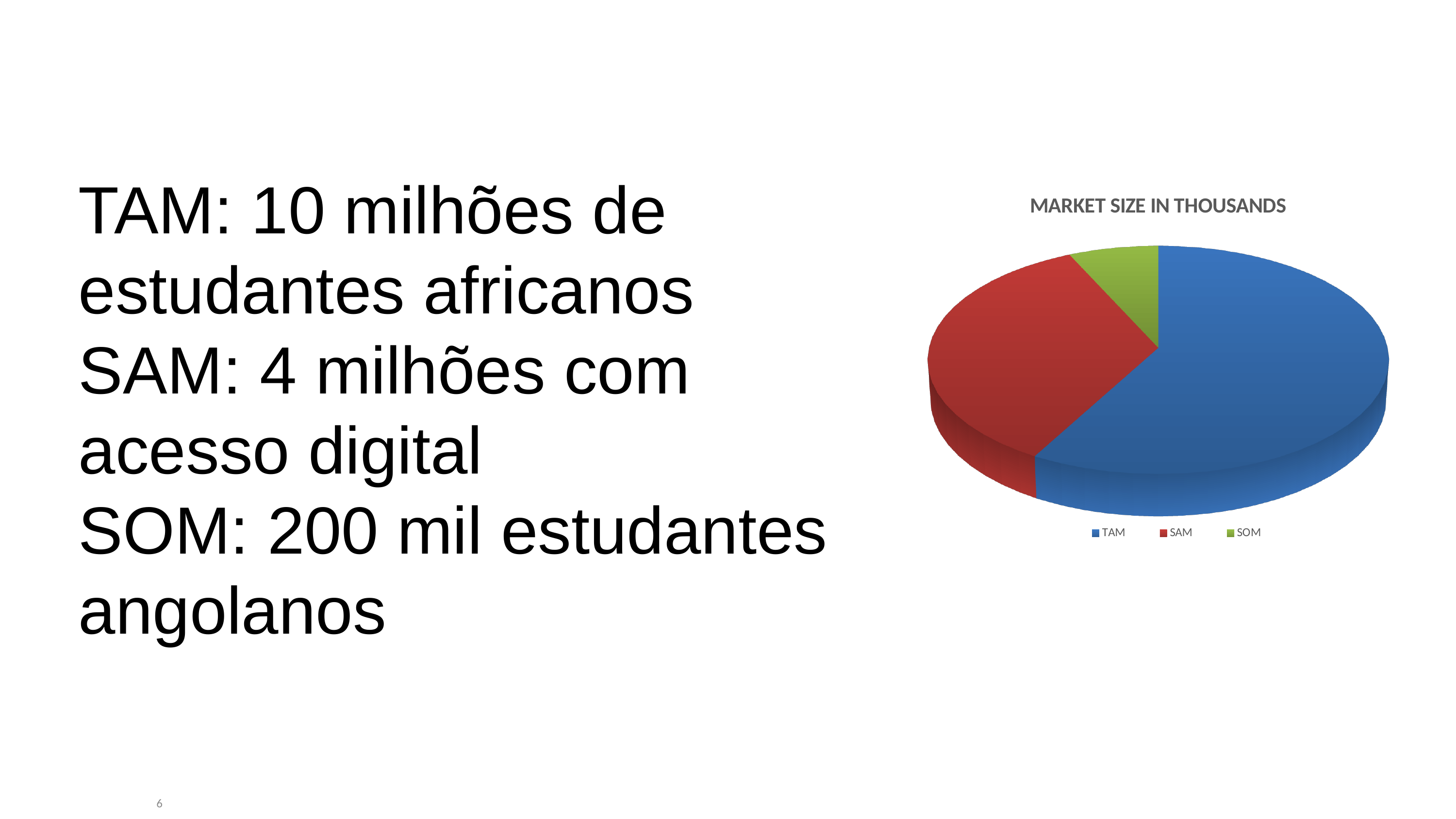

TAM: 10 milhões de estudantes africanos
SAM: 4 milhões com acesso digital
SOM: 200 mil estudantes angolanos

[unsupported chart]

6